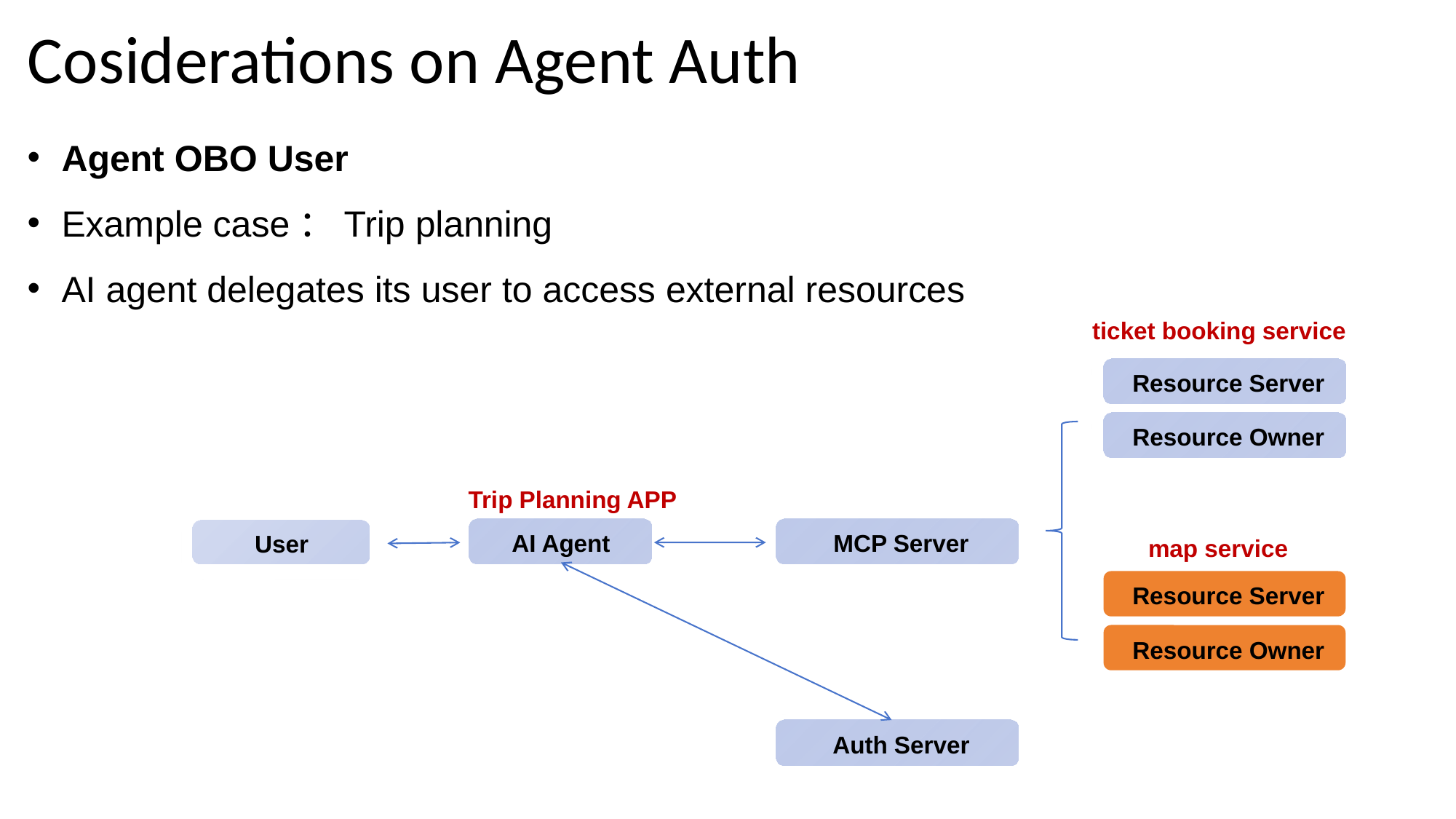

Cosiderations on Agent Auth
Agent OBO User
Example case：Trip planning
AI agent delegates its user to access external resources

ticket booking service

Resource Server

Resource Owner

Trip Planning APP

MCP Server

AI Agent

User

Resource Server

Resource Owner

Auth Server
map service